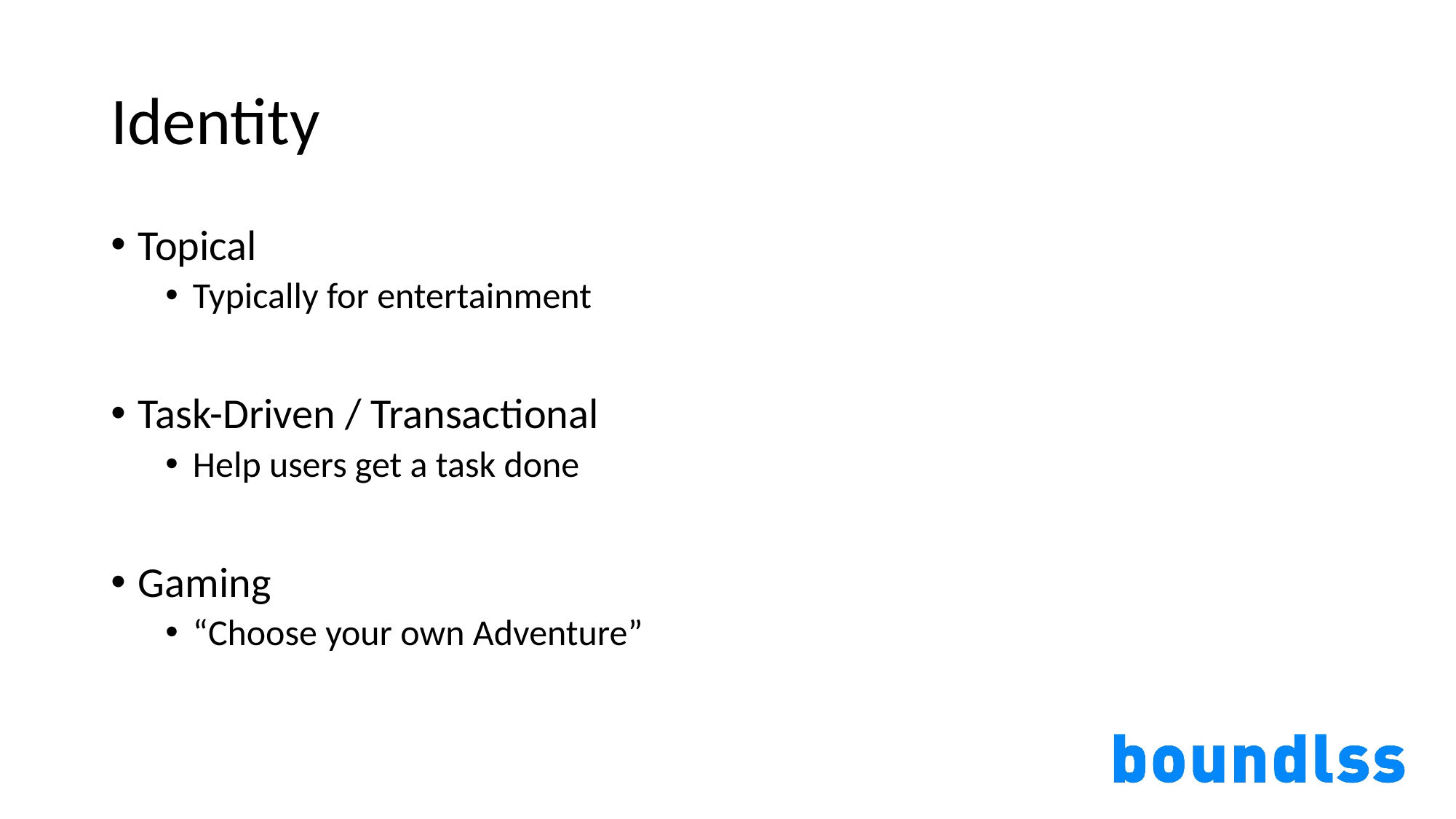

# Identity
Topical
Typically for entertainment

Task-Driven / Transactional
Help users get a task done

Gaming
“Choose your own Adventure”